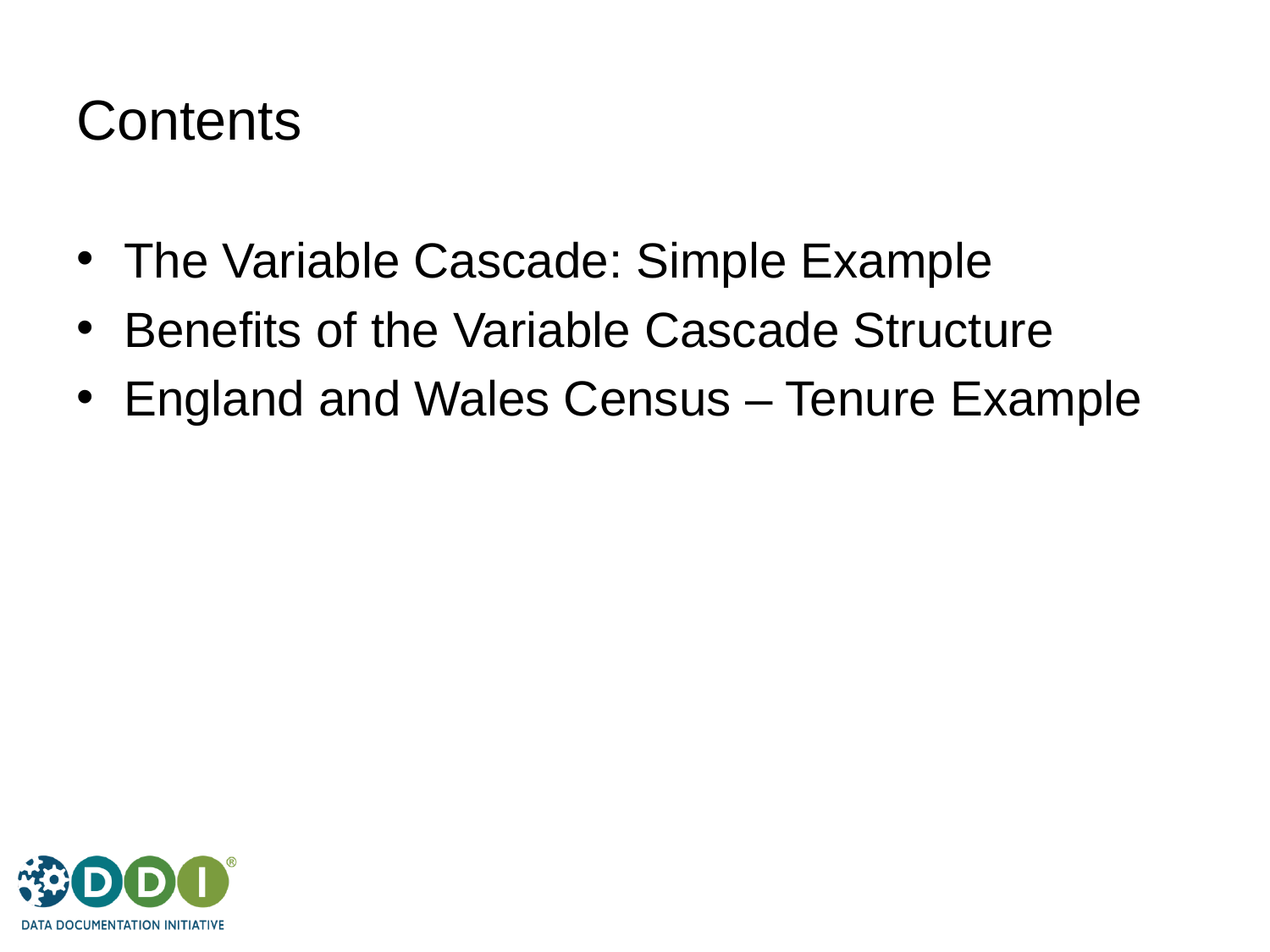

# Contents
The Variable Cascade: Simple Example
Benefits of the Variable Cascade Structure
England and Wales Census – Tenure Example